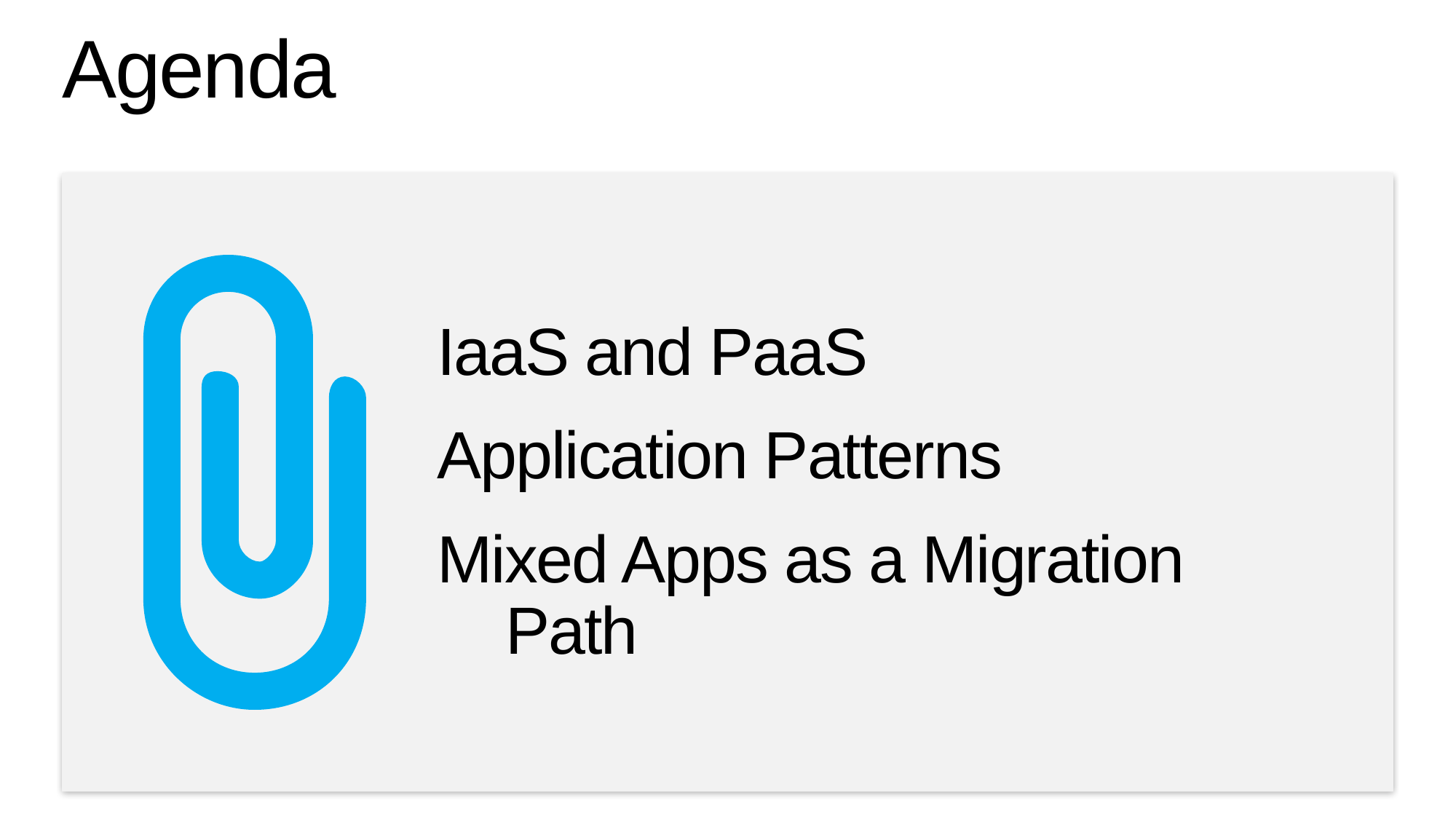

# Agenda
IaaS and PaaS
Application Patterns
Mixed Apps as a Migration Path